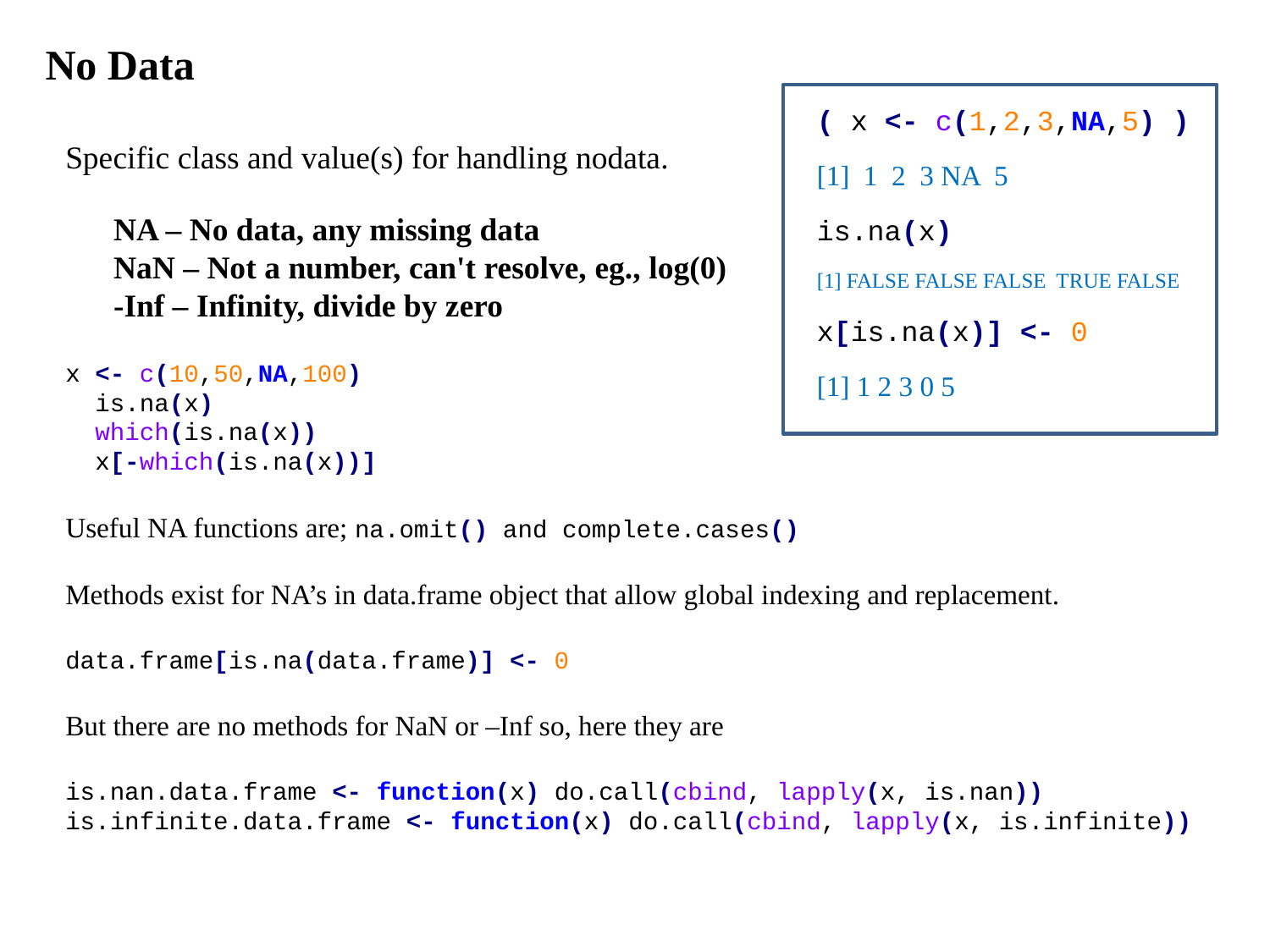

No Data

( x <- c(1,2,3,NA,5) )

[1]  1  2  3 NA  5

is.na(x)

[1] FALSE FALSE FALSE  TRUE FALSE

x[is.na(x)] <- 0

[1] 1 2 3 0 5

Specific class and value(s) for handling nodata.

      NA – No data, any missing data
      NaN – Not a number, can't resolve, eg., log(0)
      -Inf – Infinity, divide by zero

x <- c(10,50,NA,100)
  is.na(x)
  which(is.na(x))
  x[-which(is.na(x))]

Useful NA functions are; na.omit() and complete.cases()

Methods exist for NA’s in data.frame object that allow global indexing and replacement.

data.frame[is.na(data.frame)] <- 0

But there are no methods for NaN or –Inf so, here they are

is.nan.data.frame <- function(x) do.call(cbind, lapply(x, is.nan))
is.infinite.data.frame <- function(x) do.call(cbind, lapply(x, is.infinite))